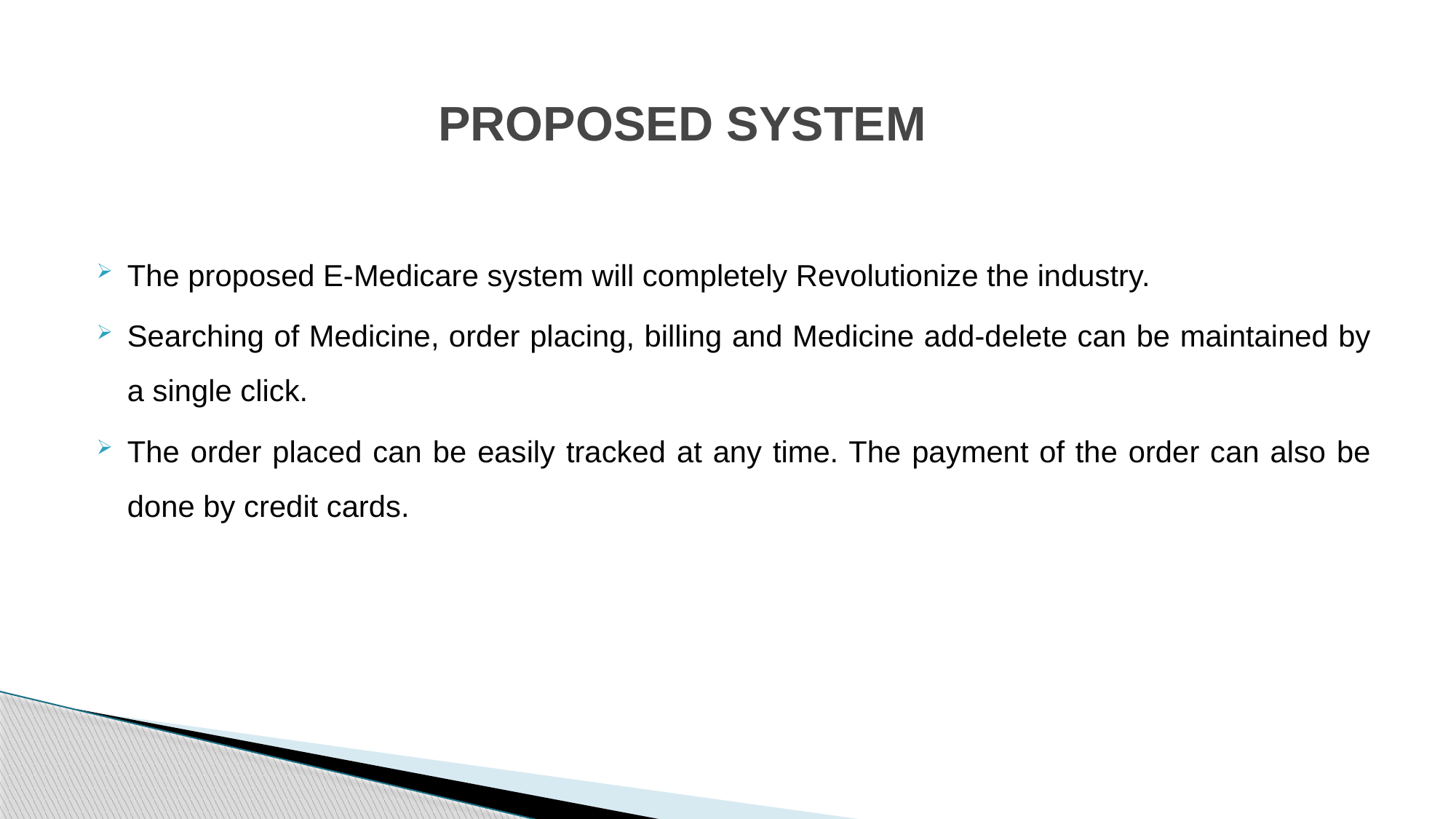

# PROPOSED SYSTEM

The proposed E-Medicare system will completely Revolutionize the industry.
Searching of Medicine, order placing, billing and Medicine add-delete can be maintained by a single click.
The order placed can be easily tracked at any time. The payment of the order can also be done by credit cards.